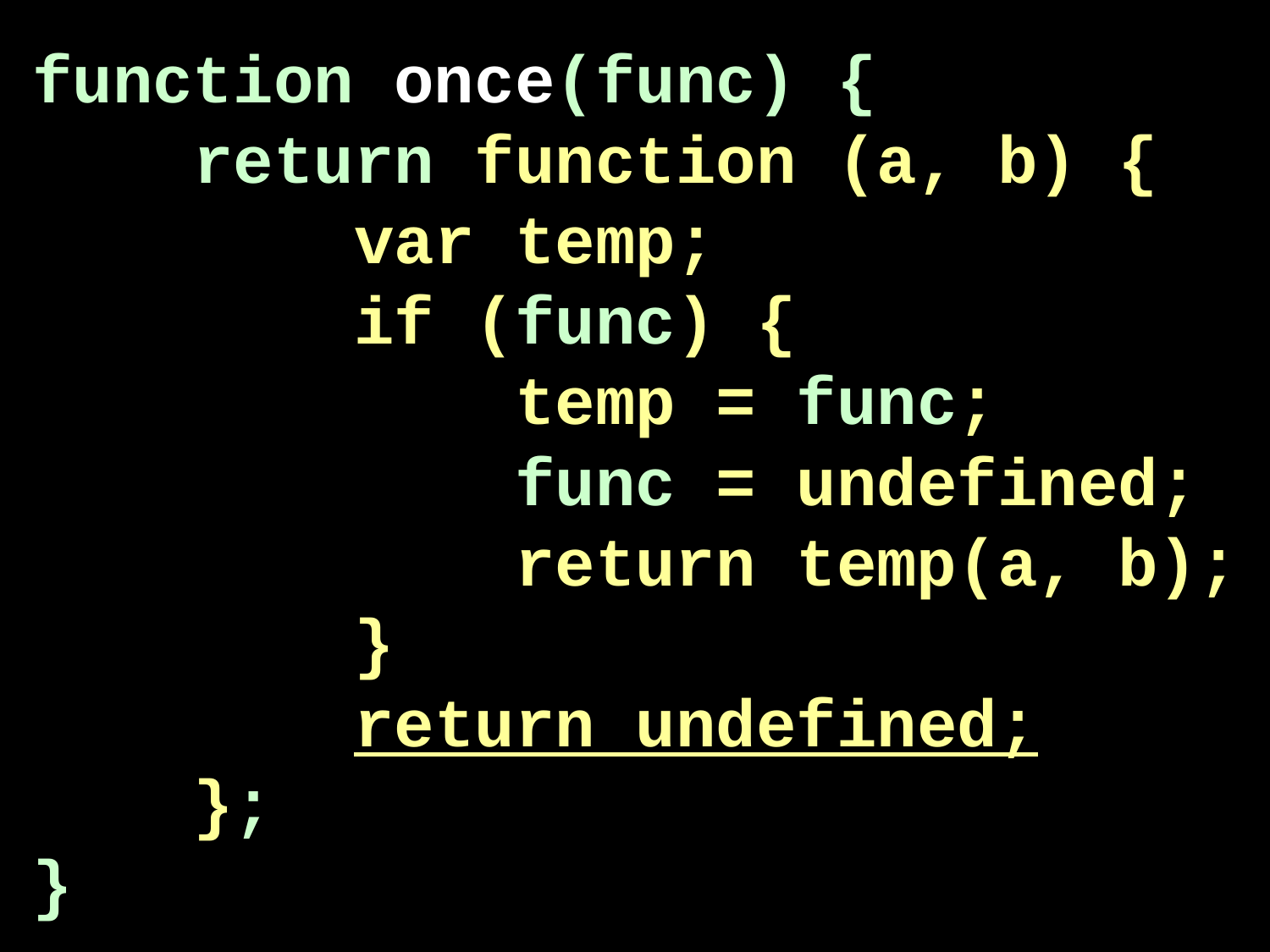

function once(func) {
    return function (a, b) {
        var temp;
        if (func) {
            temp = func;
            func = undefined;
            return temp(a, b);
        }
        return undefined;
    };
}